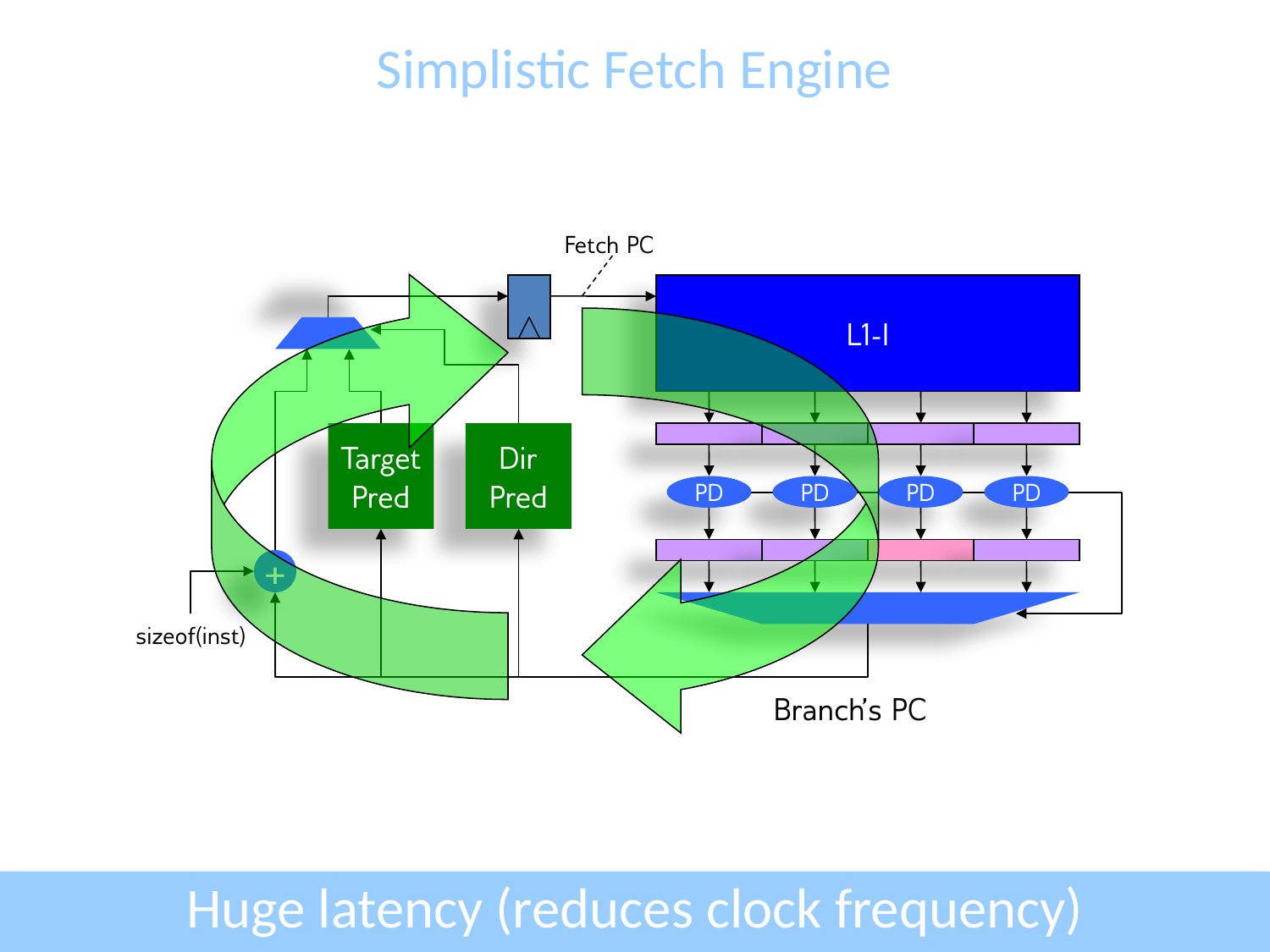

# Simplistic Fetch Engine
Fetch PC

L1-I

Target
Pred
Dir
Pred

PD
PD
PD
PD

+

sizeof(inst)
Branch’s PC
Huge latency (reduces clock frequency)